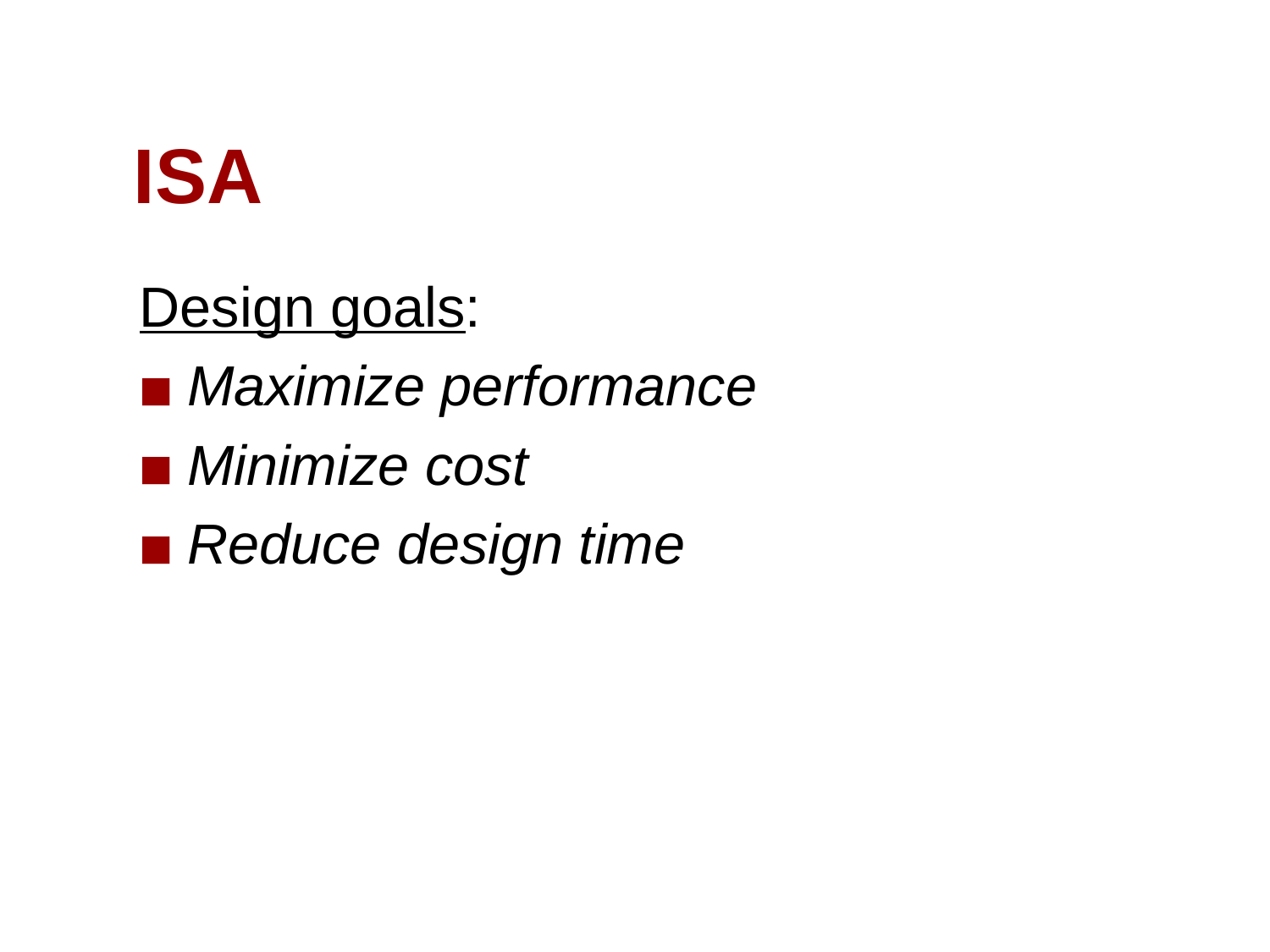

# ISA
Design goals:
Maximize performance
Minimize cost
Reduce design time